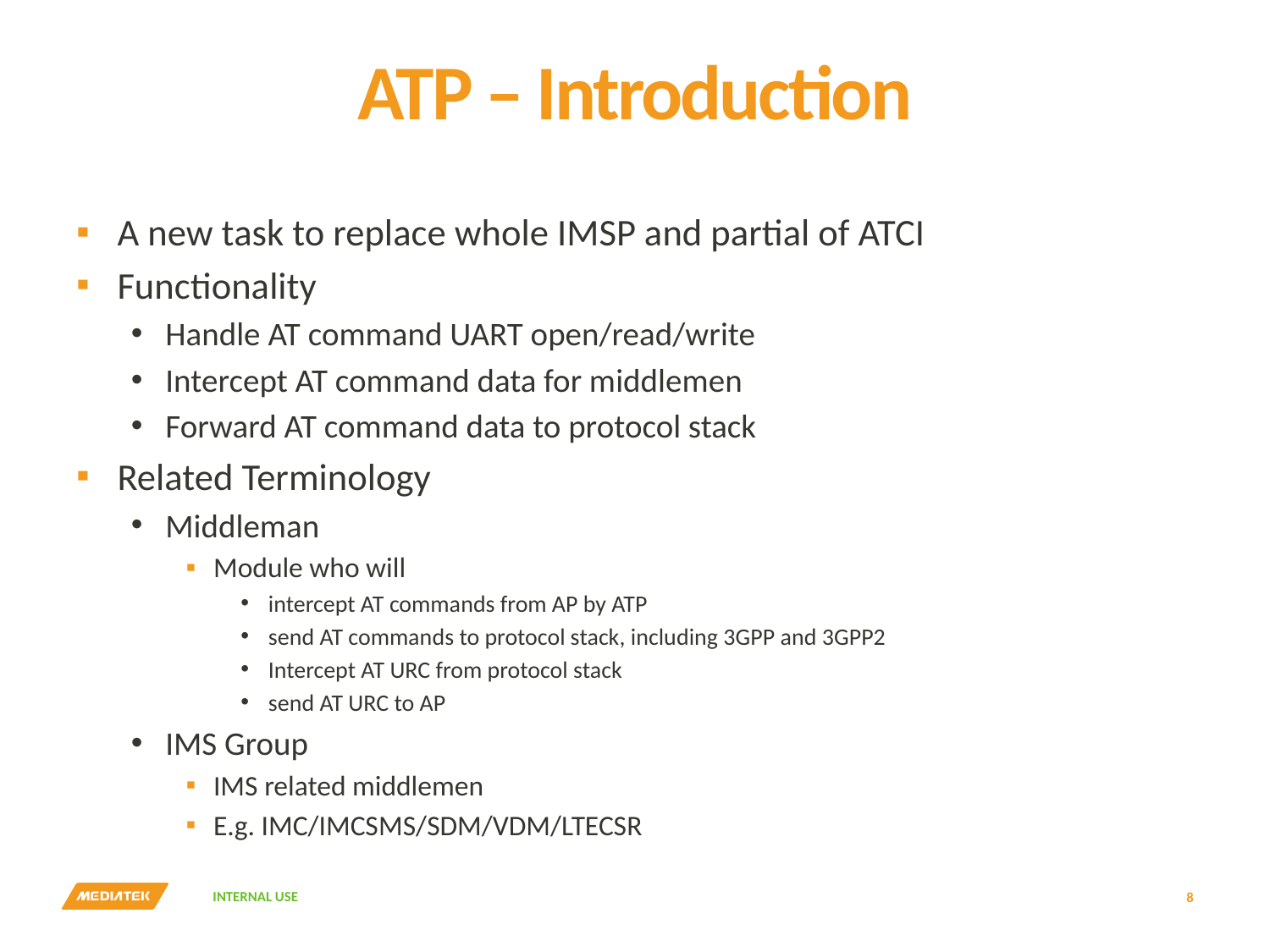

# ATP – Introduction
A new task to replace whole IMSP and partial of ATCI
Functionality
Handle AT command UART open/read/write
Intercept AT command data for middlemen
Forward AT command data to protocol stack
Related Terminology
Middleman
Module who will
intercept AT commands from AP by ATP
send AT commands to protocol stack, including 3GPP and 3GPP2
Intercept AT URC from protocol stack
send AT URC to AP
IMS Group
IMS related middlemen
E.g. IMC/IMCSMS/SDM/VDM/LTECSR
8